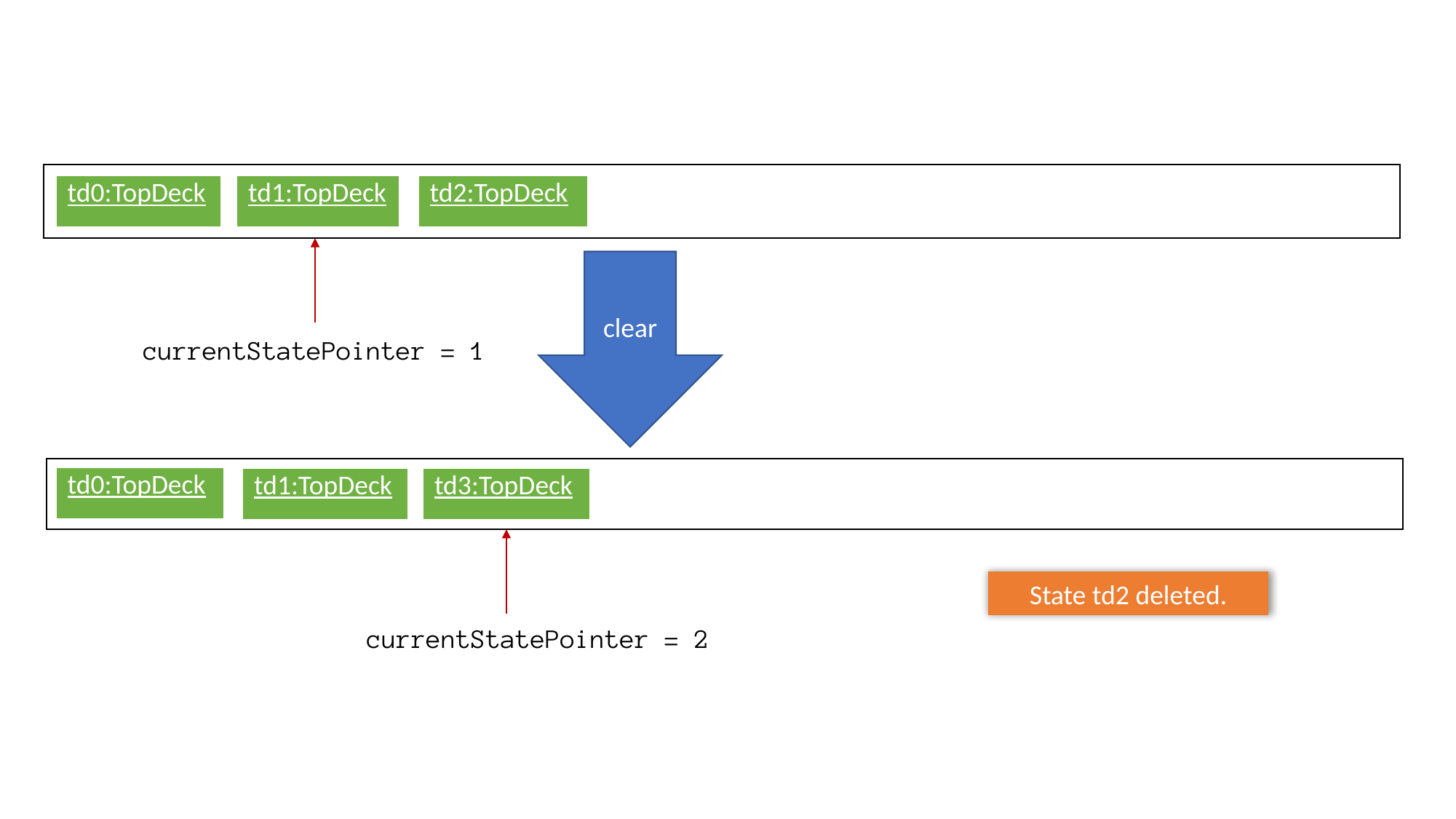

| td0:TopDeck |
| --- |
| td1:TopDeck |
| --- |
| td2:TopDeck |
| --- |
clear
currentStatePointer = 1

| td0:TopDeck |
| --- |
| td1:TopDeck |
| --- |
| td3:TopDeck |
| --- |
State td2 deleted.
currentStatePointer = 2